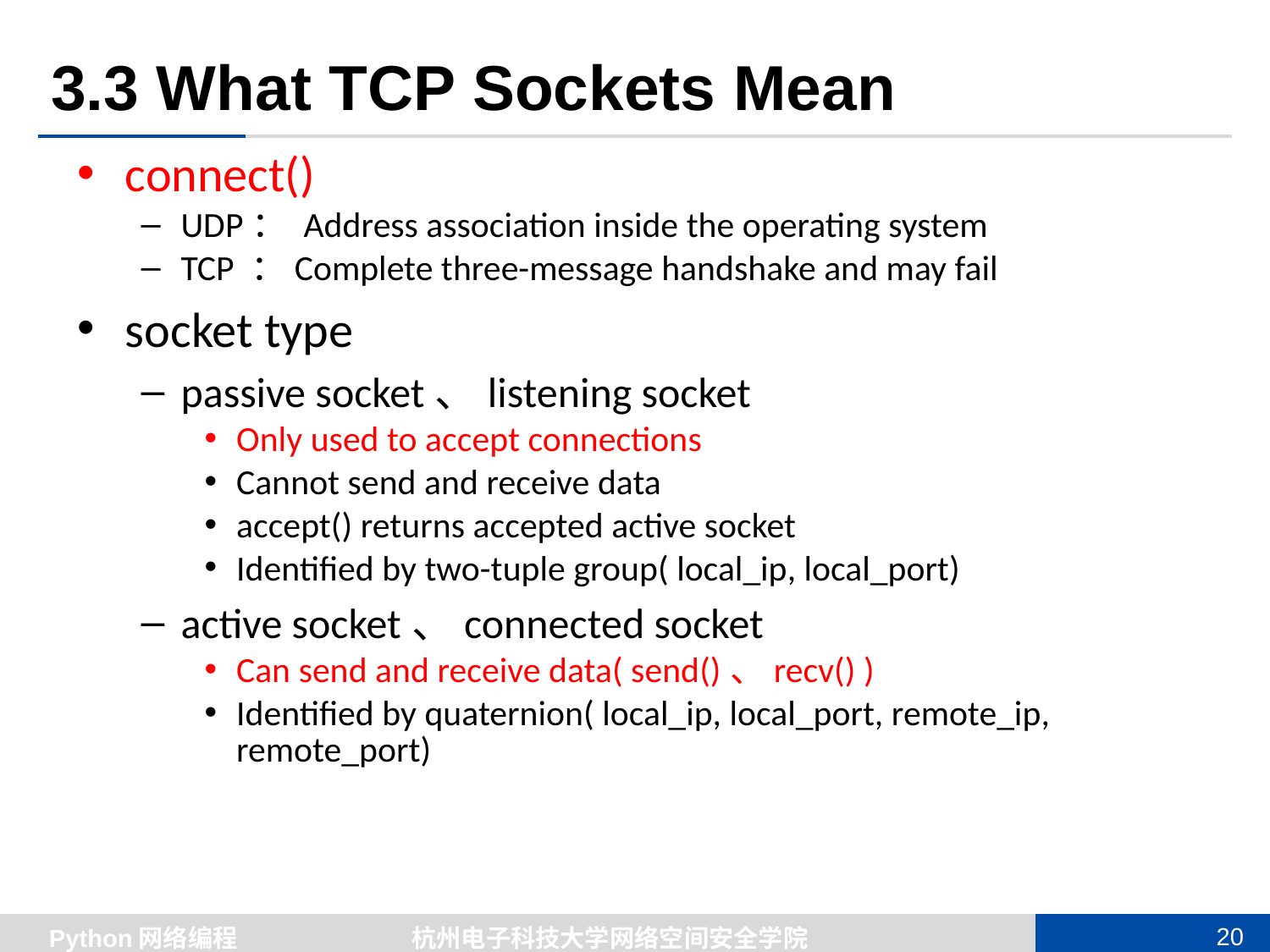

# 3.3 What TCP Sockets Mean
connect()
UDP： Address association inside the operating system
TCP ：Complete three-message handshake and may fail
socket type
passive socket、listening socket
Only used to accept connections
Cannot send and receive data
accept() returns accepted active socket
Identified by two-tuple group( local_ip, local_port)
active socket、connected socket
Can send and receive data( send()、recv() )
Identified by quaternion( local_ip, local_port, remote_ip, remote_port)